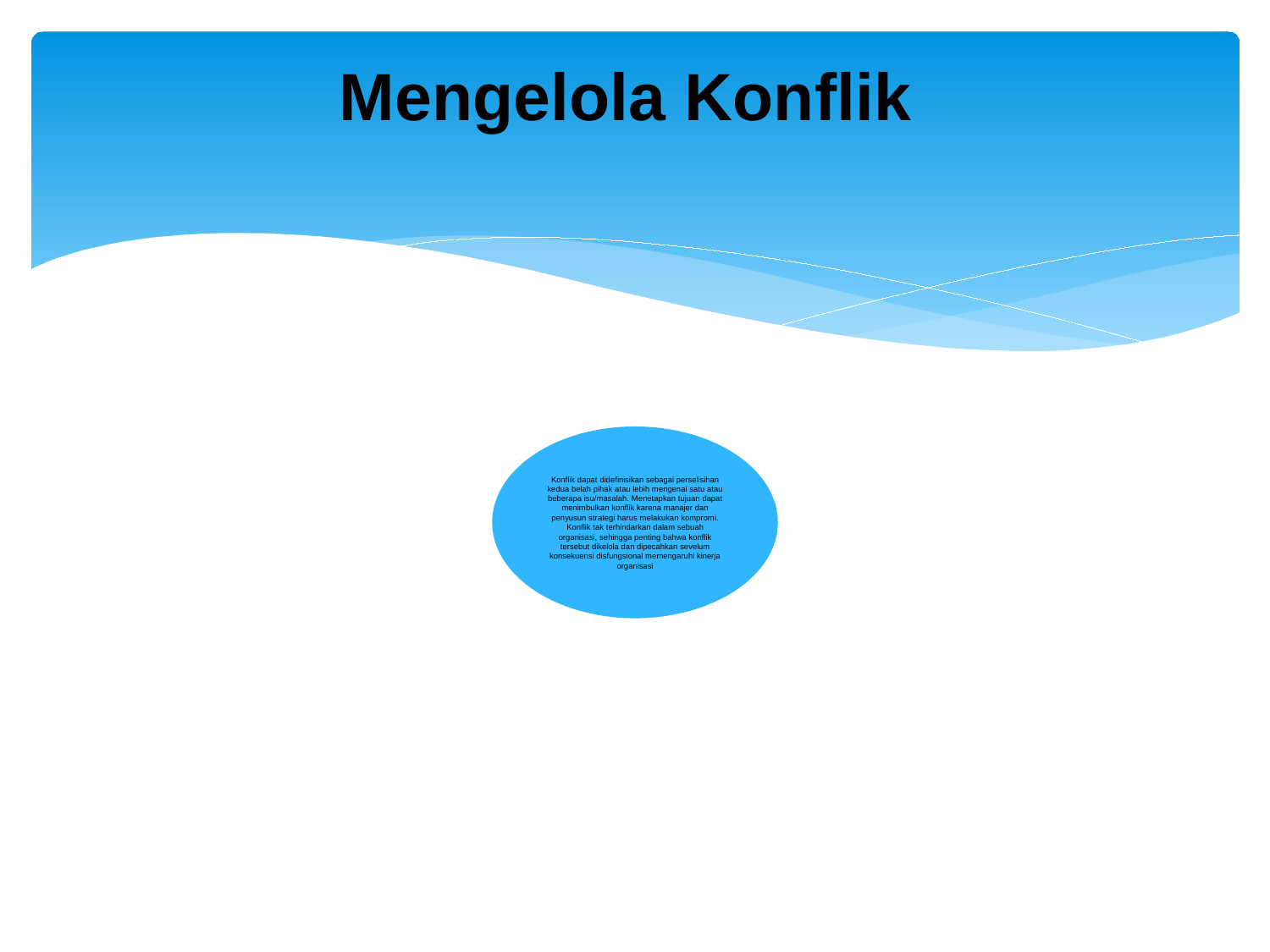

# Mengelola Konflik
Konflik dapat didefinisikan sebagai perselisihan kedua belah pihak atau lebih mengenai satu atau beberapa isu/masalah. Menetapkan tujuan dapat menimbulkan konflik karena manajer dan penyusun strategi harus melakukan kompromi. Konflik tak terhindarkan dalam sebuah organisasi, sehingga penting bahwa konflik tersebut dikelola dan dipecahkan sevelum konsekuensi disfungsional memengaruhi kinerja organisasi